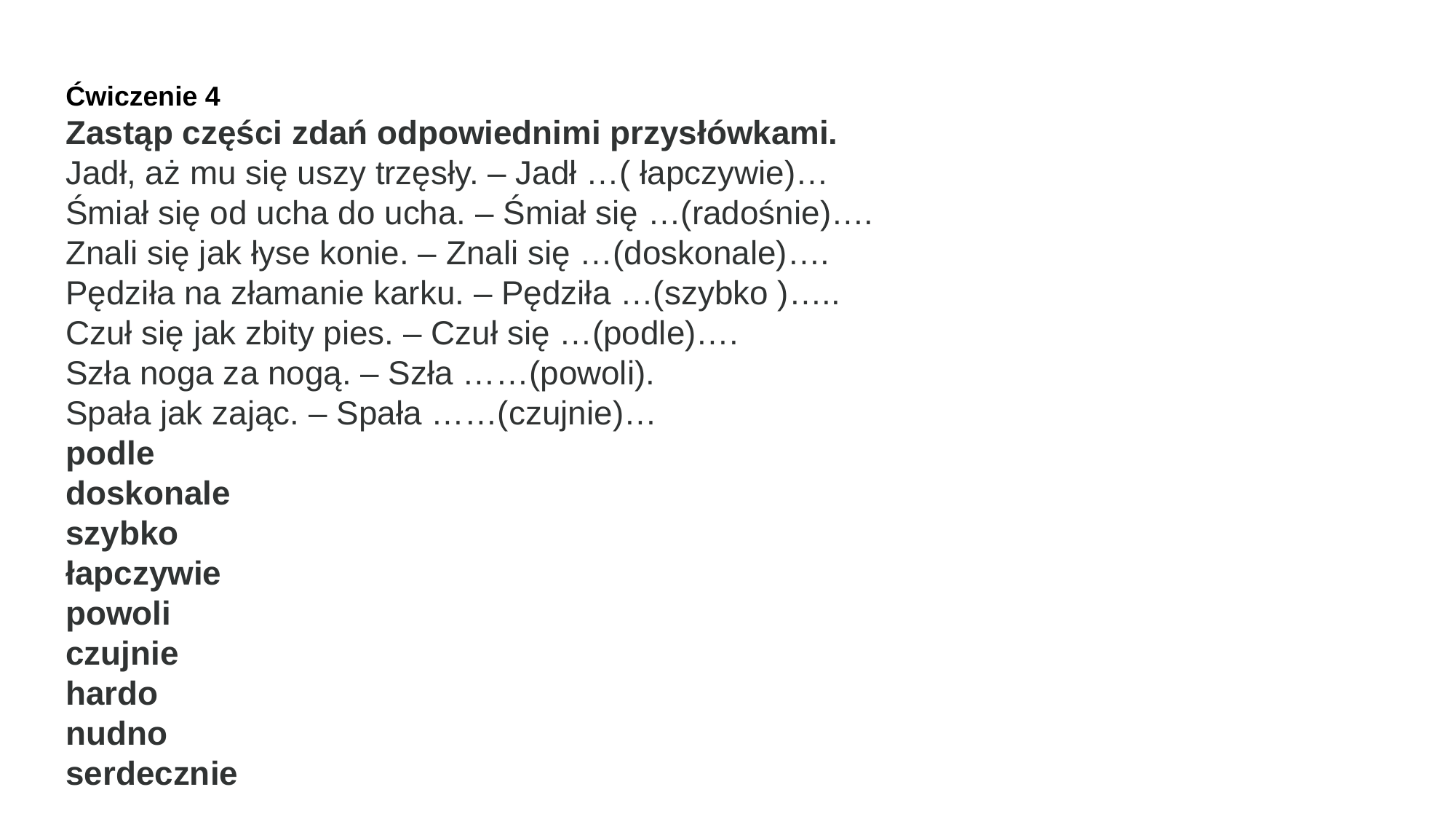

Ćwiczenie 4
Zastąp części zdań odpowiednimi przysłówkami.
Jadł, aż mu się uszy trzęsły. – Jadł …( łapczywie)…
Śmiał się od ucha do ucha. – Śmiał się …(radośnie)….
Znali się jak łyse konie. – Znali się …(doskonale)….
Pędziła na złamanie karku. – Pędziła …(szybko )…..
Czuł się jak zbity pies. – Czuł się …(podle)….
Szła noga za nogą. – Szła ……(powoli).
Spała jak zając. – Spała ……(czujnie)…
podle
doskonale
szybko
łapczywie
powoli
czujnie
hardo
nudno
serdecznie